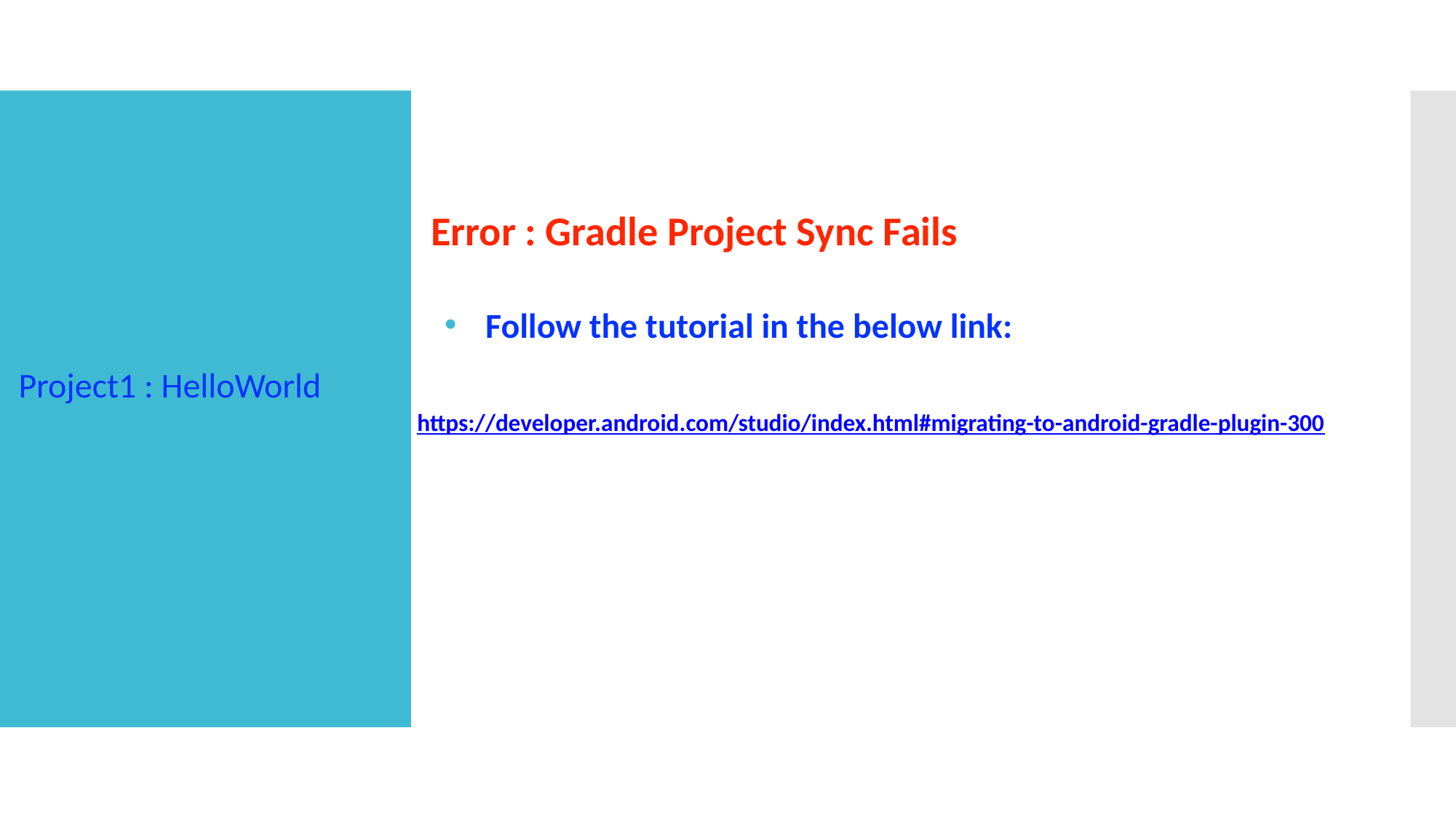

# Project1 : HelloWorld
Error : Gradle Project Sync Fails

Follow the tutorial in the below link:

https://developer.android.com/studio/index.html#migrating-to-android-gradle-plugin-300